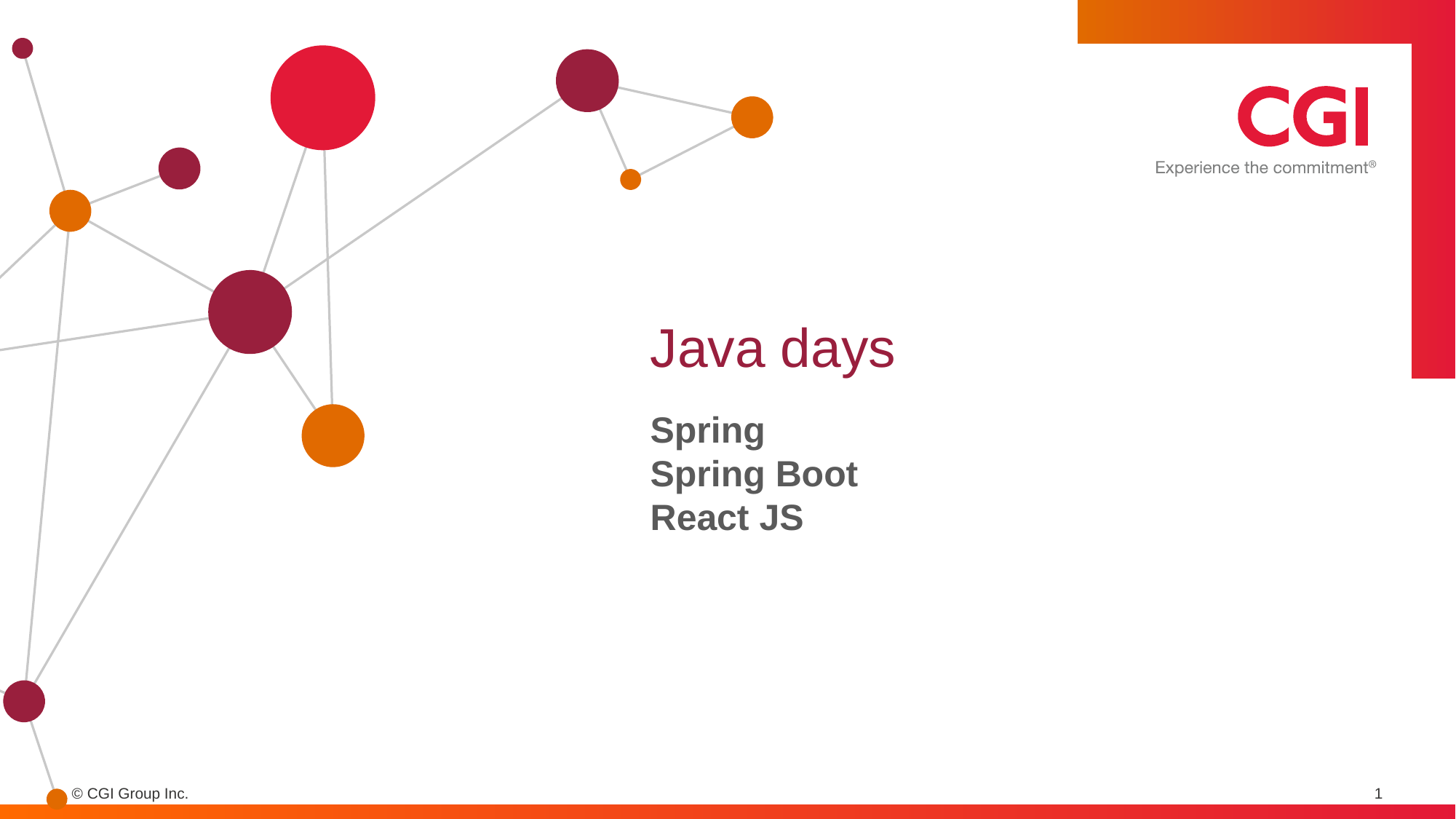

# Java days
Spring
Spring Boot
React JS
1